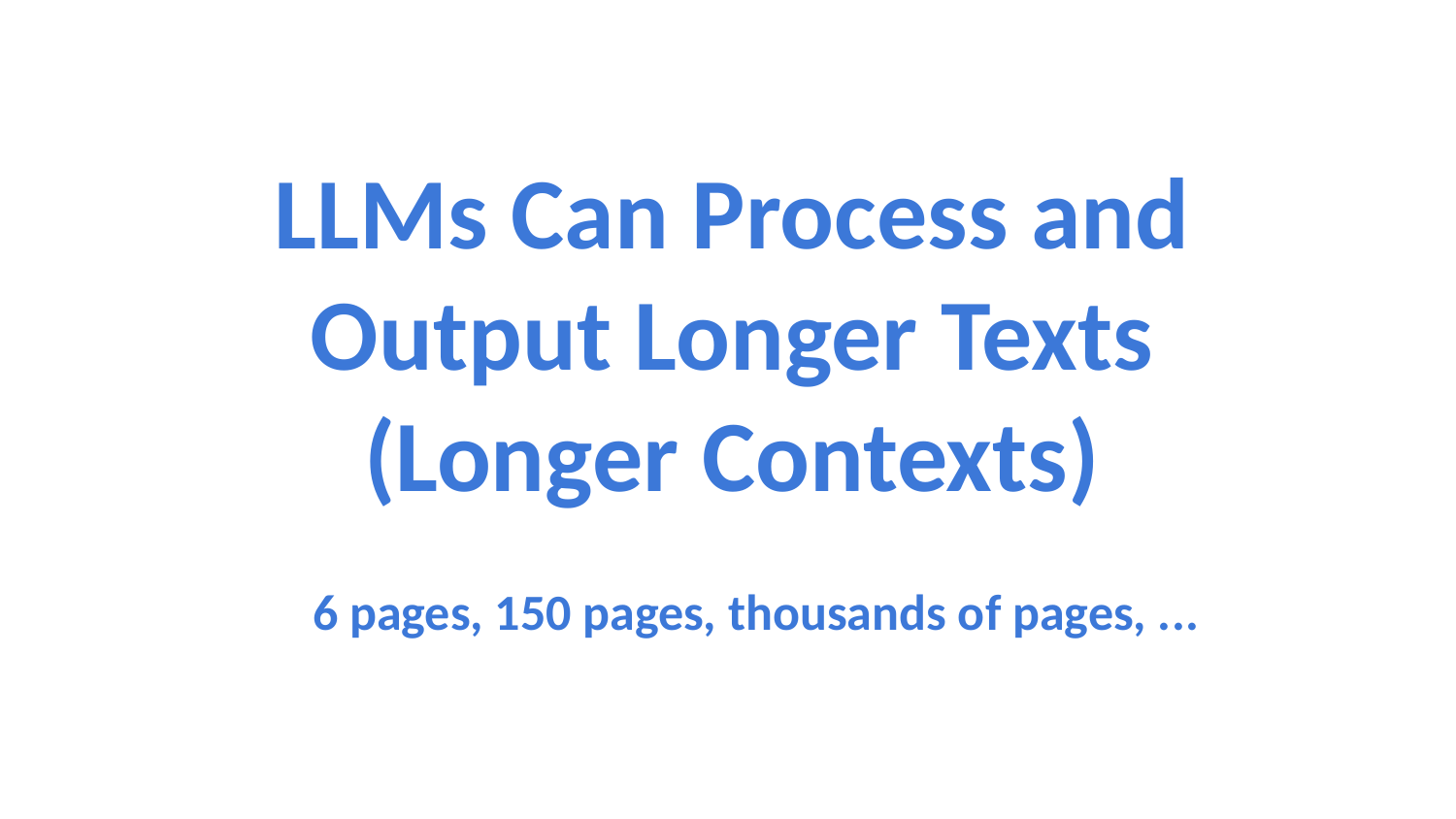

LLMs Can Process and Output Longer Texts
(Longer Contexts)
6 pages, 150 pages, thousands of pages, ...